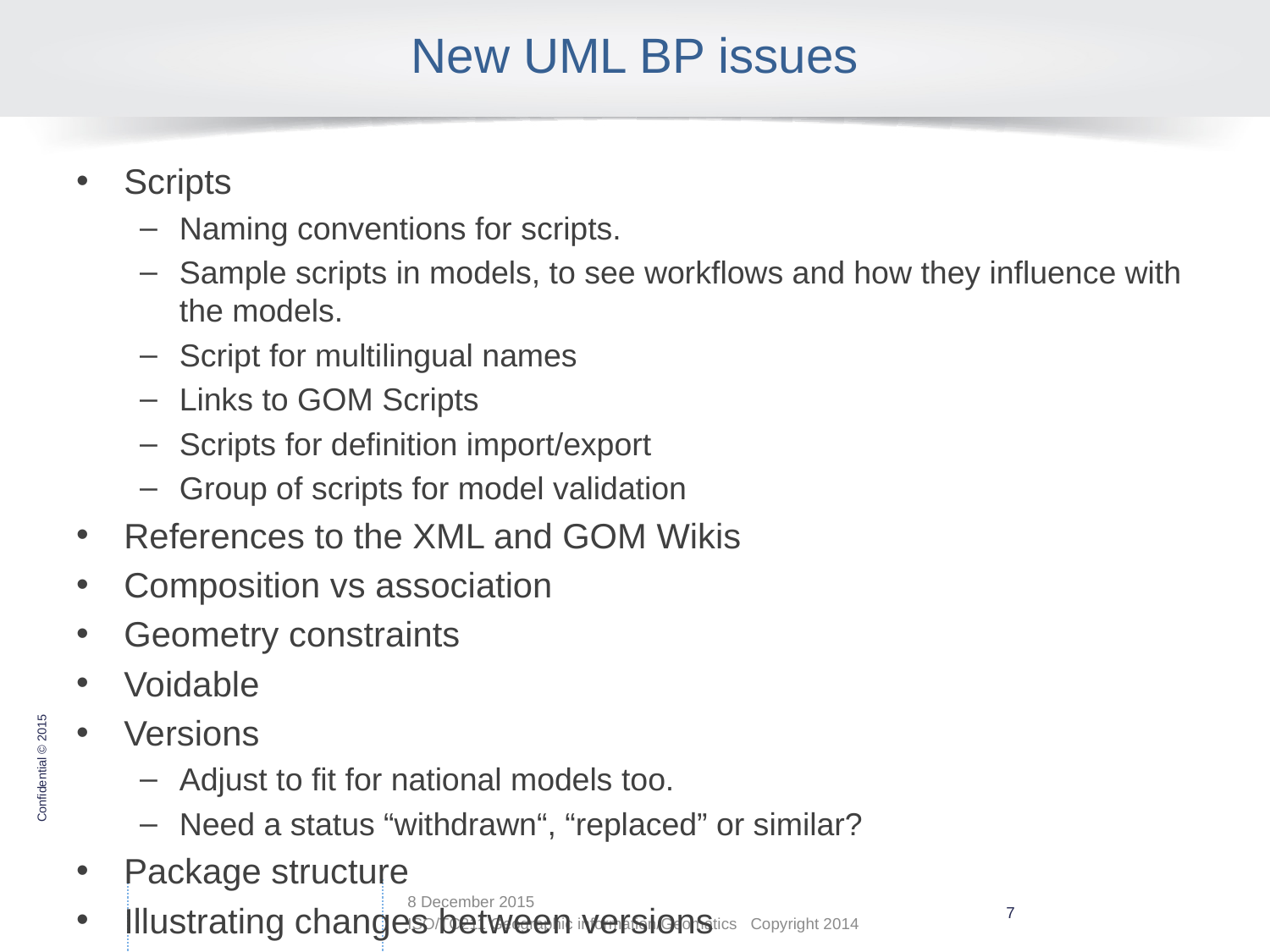

# New UML BP issues
Scripts
Naming conventions for scripts.
Sample scripts in models, to see workflows and how they influence with the models.
Script for multilingual names
Links to GOM Scripts
Scripts for definition import/export
Group of scripts for model validation
References to the XML and GOM Wikis
Composition vs association
Geometry constraints
Voidable
Versions
Adjust to fit for national models too.
Need a status “withdrawn“, “replaced” or similar?
Package structure
Illustrating changes between versions